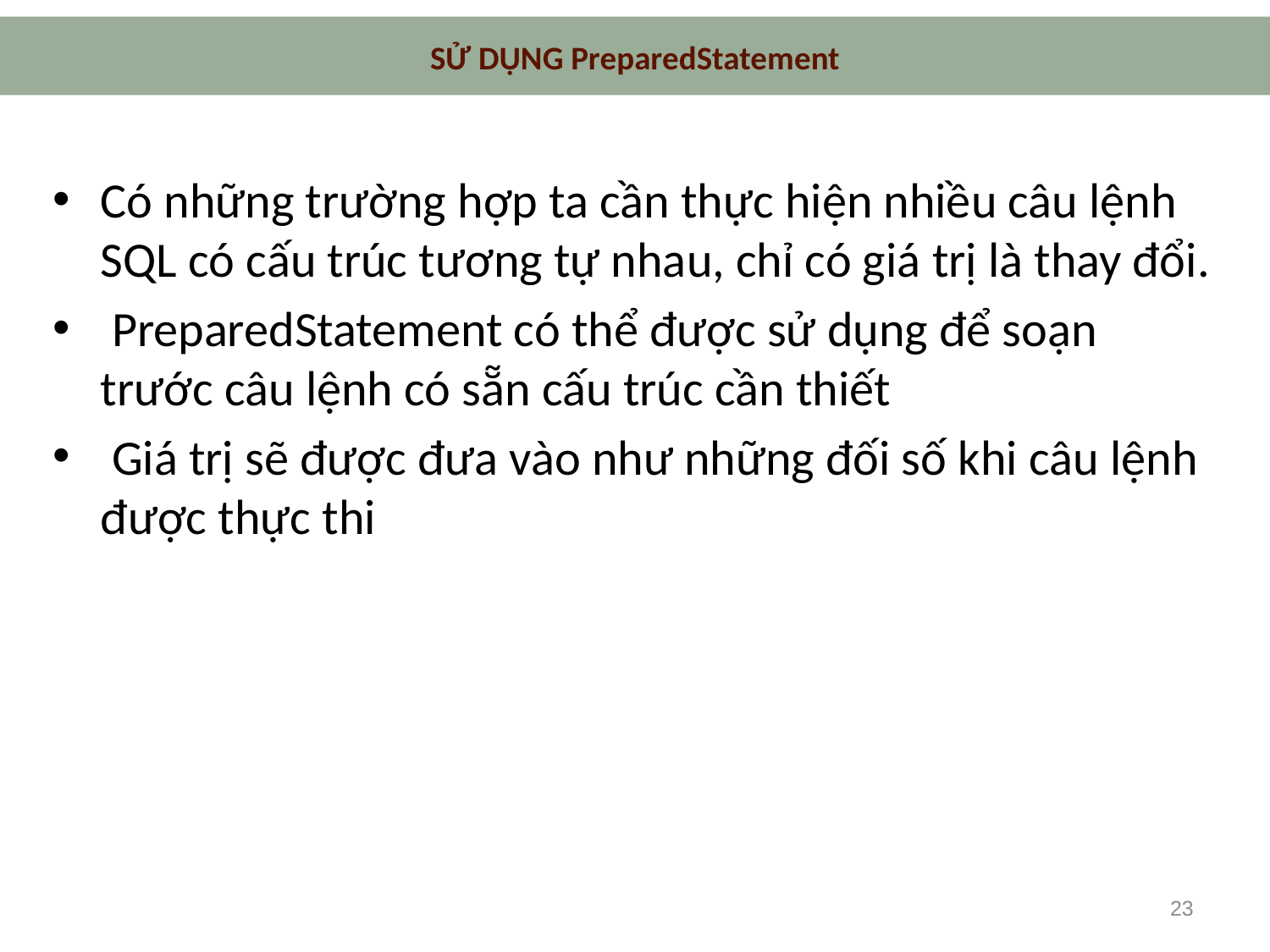

# SỬ DỤNG PreparedStatement
Có những trường hợp ta cần thực hiện nhiều câu lệnh SQL có cấu trúc tương tự nhau, chỉ có giá trị là thay đổi.
 PreparedStatement có thể được sử dụng để soạn trước câu lệnh có sẵn cấu trúc cần thiết
 Giá trị sẽ được đưa vào như những đối số khi câu lệnh được thực thi
23